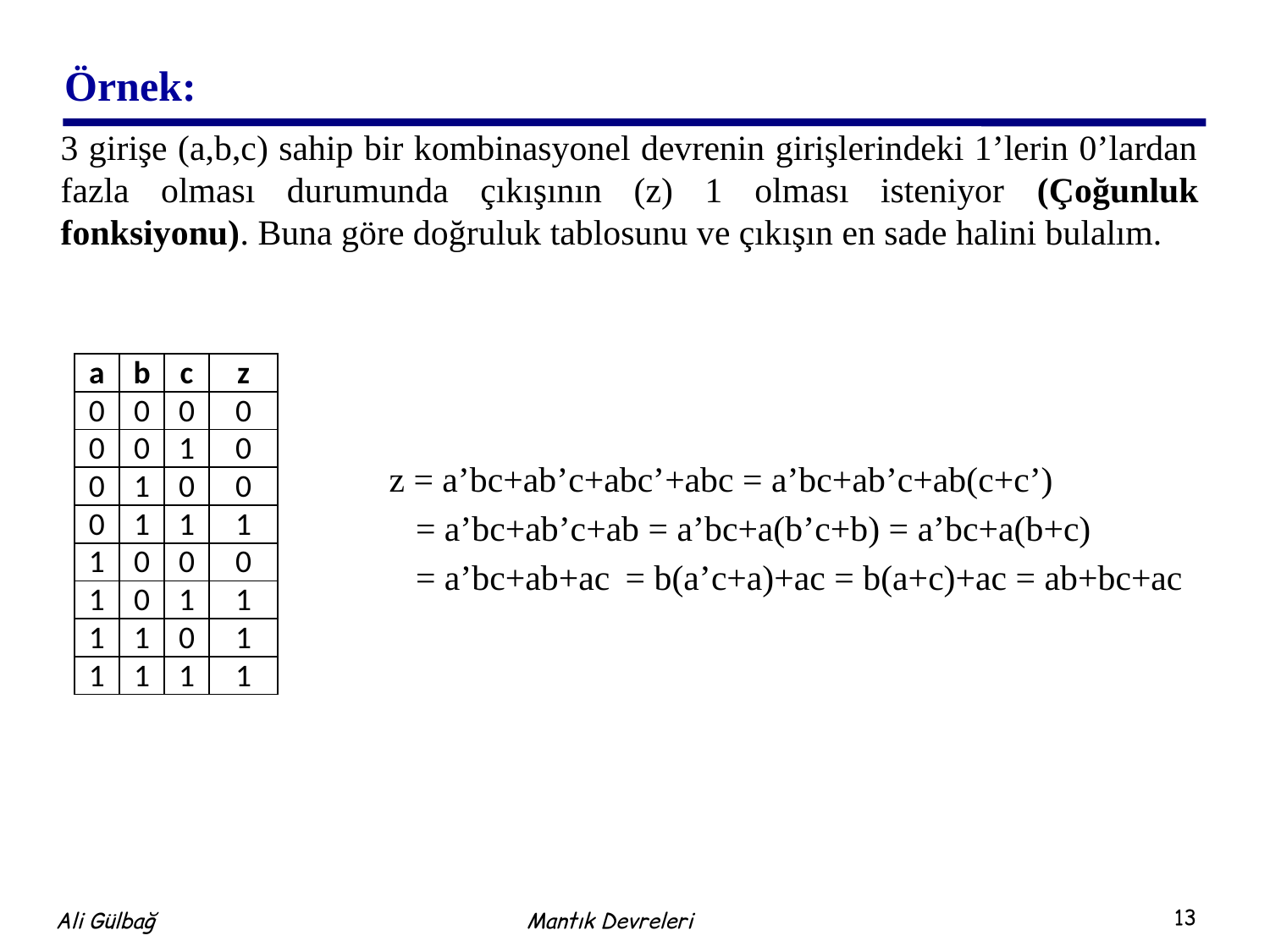

# Örnek:
3 girişe (a,b,c) sahip bir kombinasyonel devrenin girişlerindeki 1’lerin 0’lardan fazla olması durumunda çıkışının (z) 1 olması isteniyor (Çoğunluk fonksiyonu). Buna göre doğruluk tablosunu ve çıkışın en sade halini bulalım.

			   z = a’bc+ab’c+abc’+abc = a’bc+ab’c+ab(c+c’)
  			      = a’bc+ab’c+ab = a’bc+a(b’c+b) = a’bc+a(b+c)
 			      = a’bc+ab+ac	 = b(a’c+a)+ac = b(a+c)+ac = ab+bc+ac

| a | b | c | z |
| --- | --- | --- | --- |
| 0 | 0 | 0 | 0 |
| 0 | 0 | 1 | 0 |
| 0 | 1 | 0 | 0 |
| 0 | 1 | 1 | 1 |
| 1 | 0 | 0 | 0 |
| 1 | 0 | 1 | 1 |
| 1 | 1 | 0 | 1 |
| 1 | 1 | 1 | 1 |
Mantık Devreleri